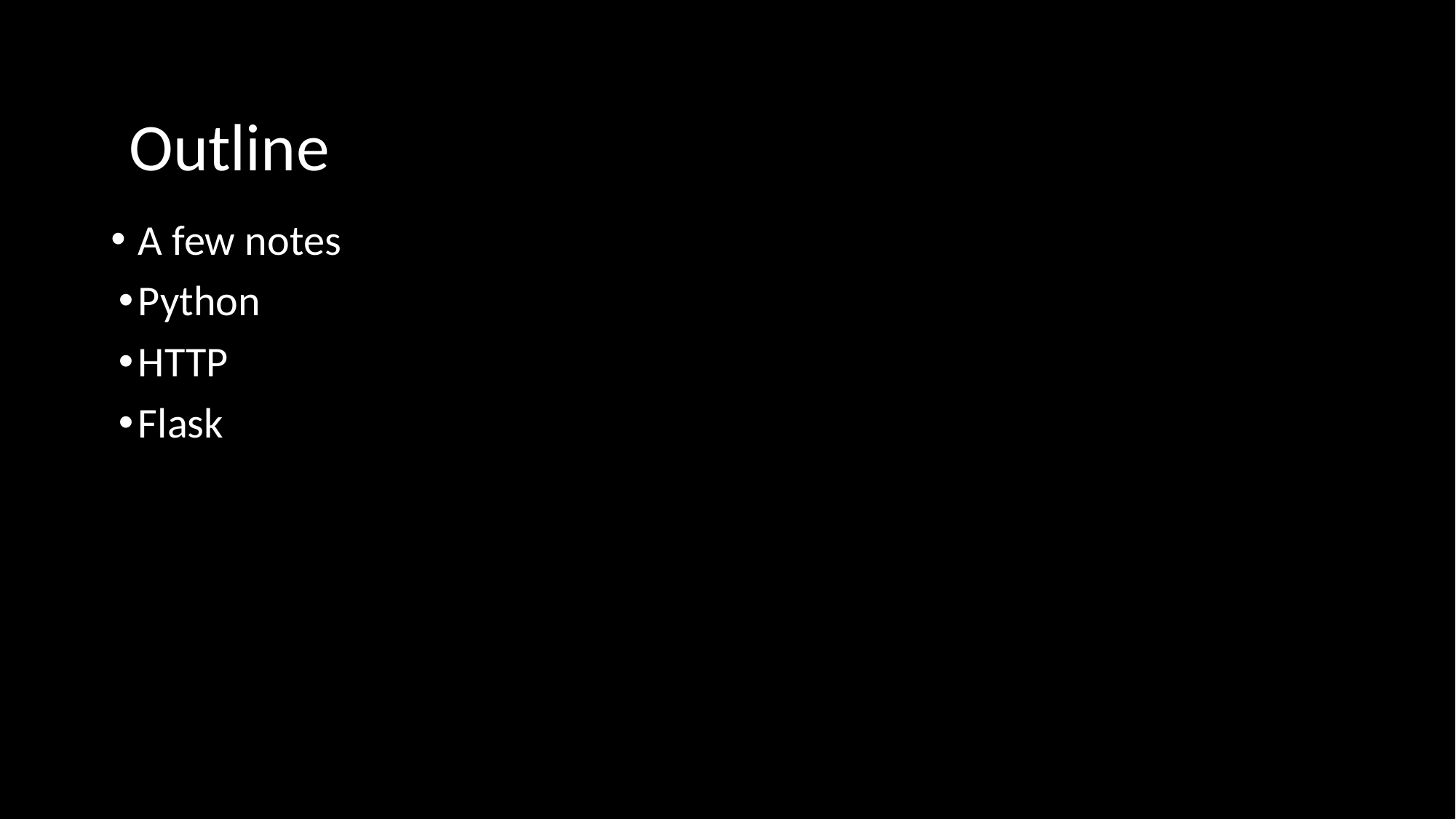

Outline
A few notes
Python
HTTP
Flask